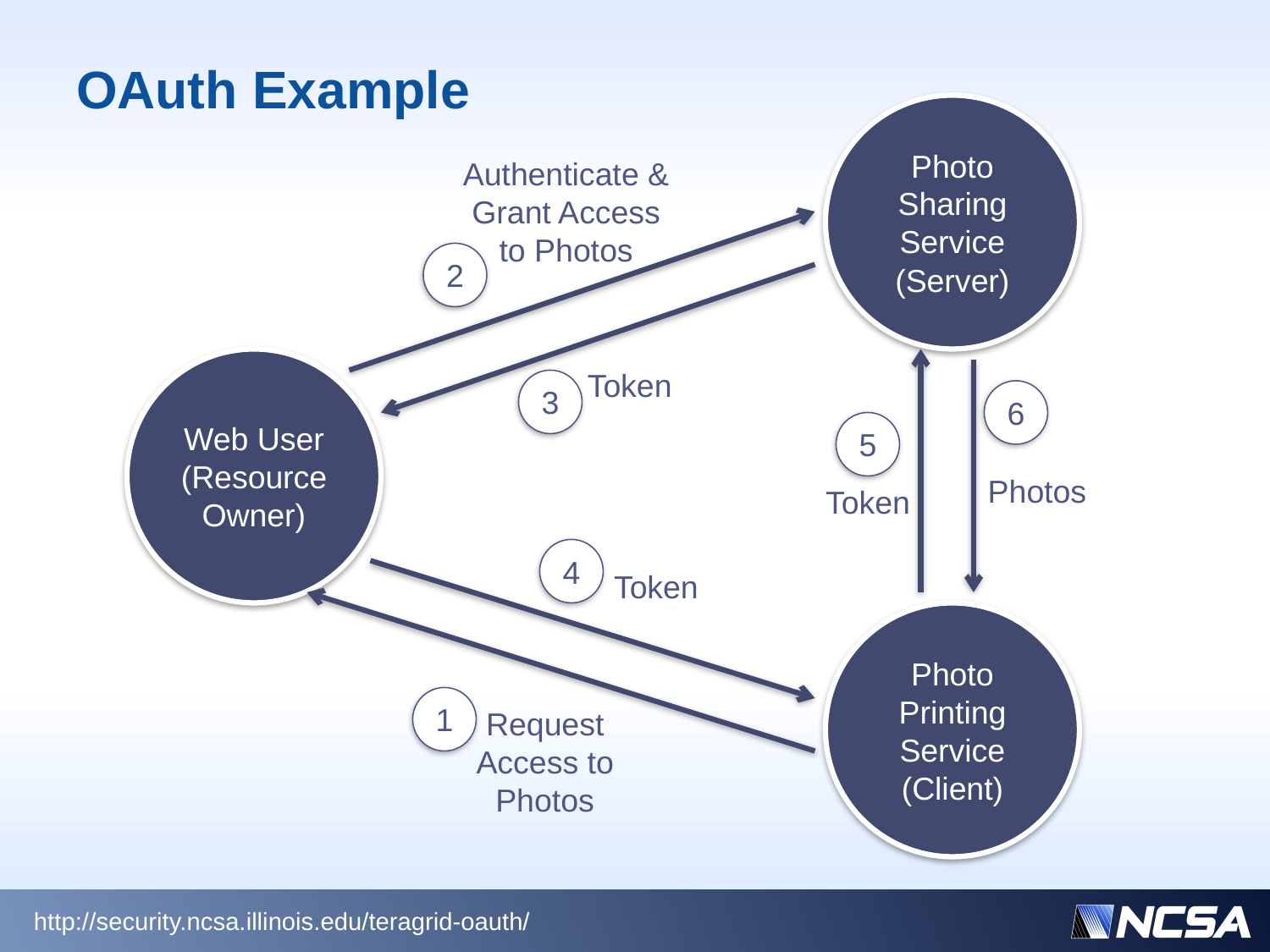

# OAuth Example
Photo Sharing Service (Server)
Authenticate &
Grant Access to Photos
2
Token
3
Web User (Resource Owner)
5
Token
6
Photos
4
Token
1
Request Access to Photos
Photo Printing Service (Client)
http://security.ncsa.illinois.edu/teragrid-oauth/